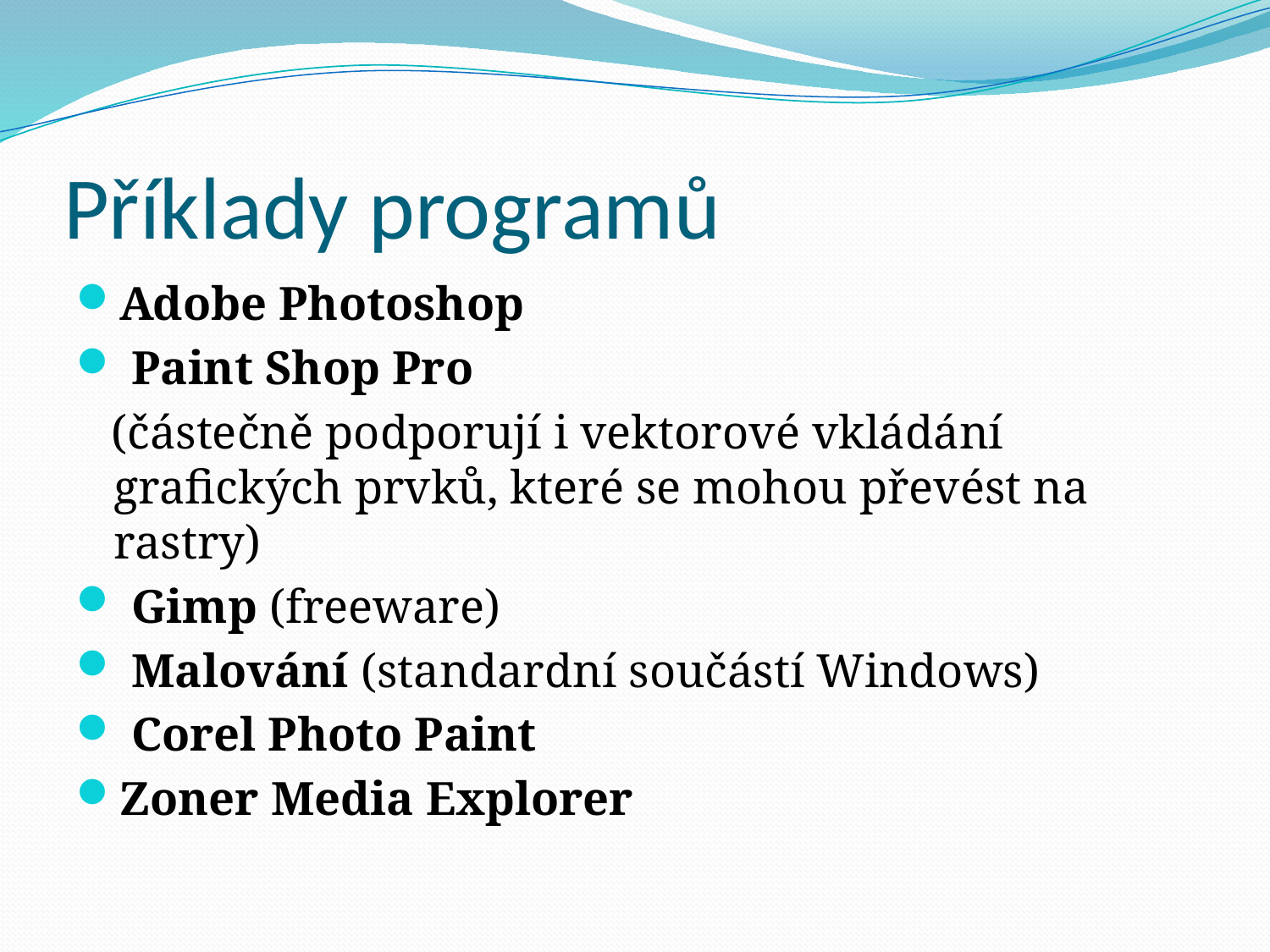

# Příklady programů
Adobe Photoshop
 Paint Shop Pro
   (částečně podporují i vektorové vkládání grafických prvků, které se mohou převést na rastry)
 Gimp (freeware)
 Malování (standardní součástí Windows)
 Corel Photo Paint
Zoner Media Explorer